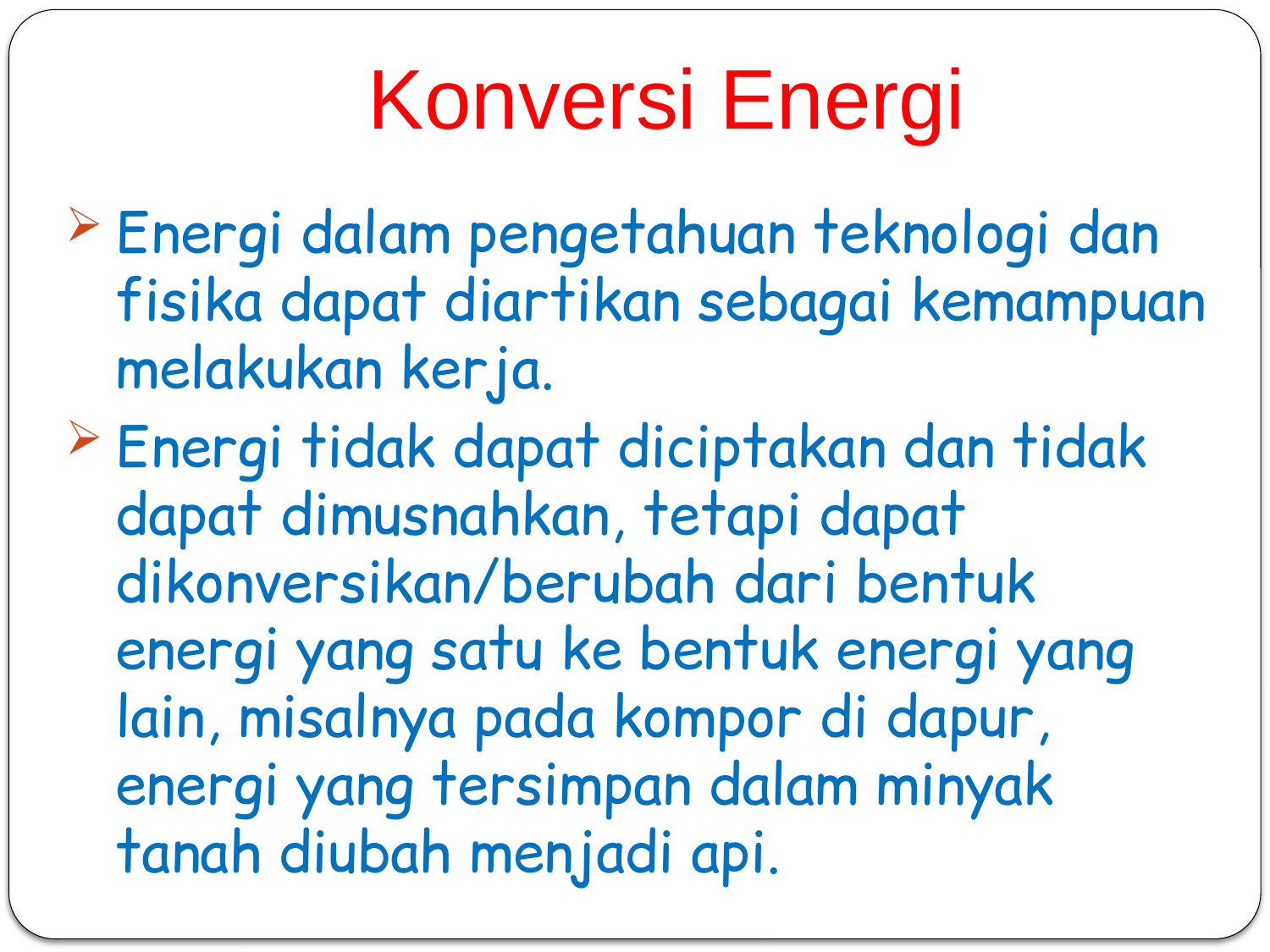

# Konversi Energi
Energi dalam pengetahuan teknologi dan fisika dapat diartikan sebagai kemampuan melakukan kerja.
Energi tidak dapat diciptakan dan tidak dapat dimusnahkan, tetapi dapat dikonversikan/berubah dari bentuk energi yang satu ke bentuk energi yang lain, misalnya pada kompor di dapur, energi yang tersimpan dalam minyak tanah diubah menjadi api.